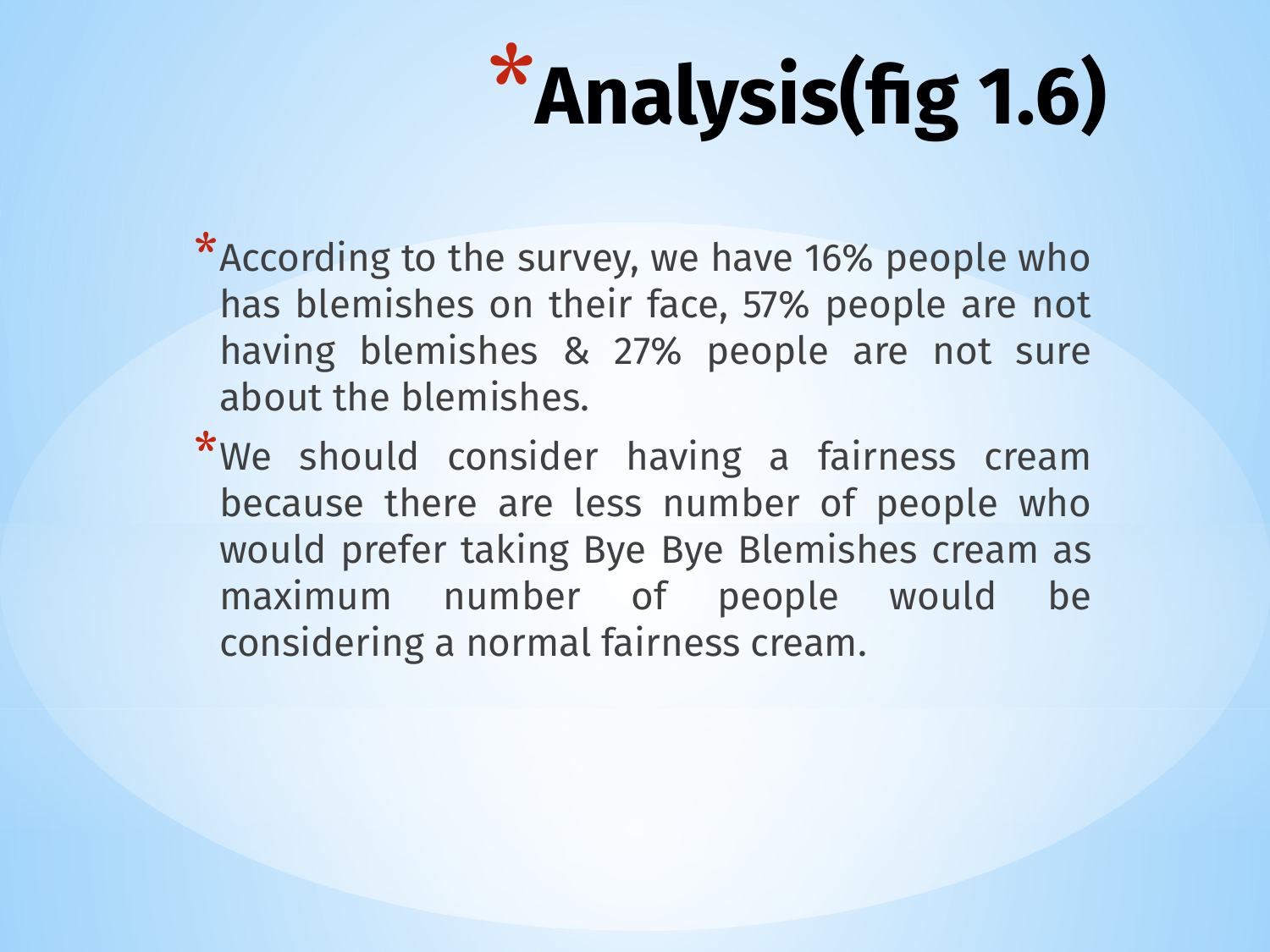

# Analysis(fig 1.6)
According to the survey, we have 16% people who has blemishes on their face, 57% people are not having blemishes & 27% people are not sure about the blemishes.
We should consider having a fairness cream because there are less number of people who would prefer taking Bye Bye Blemishes cream as maximum number of people would be considering a normal fairness cream.